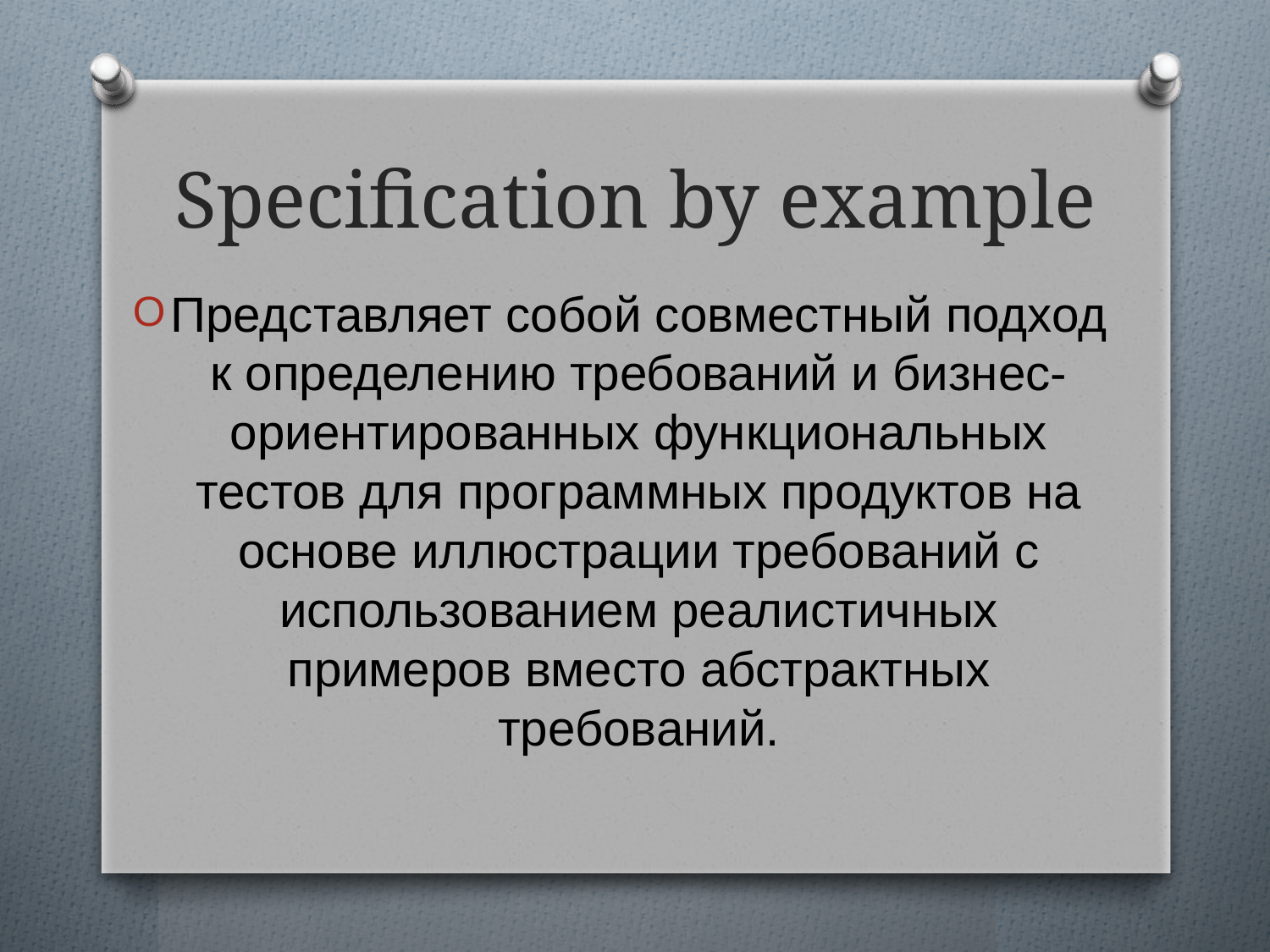

# Specification by example
Представляет собой совместный подход к определению требований и бизнес-ориентированных функциональных тестов для программных продуктов на основе иллюстрации требований с использованием реалистичных примеров вместо абстрактных требований.